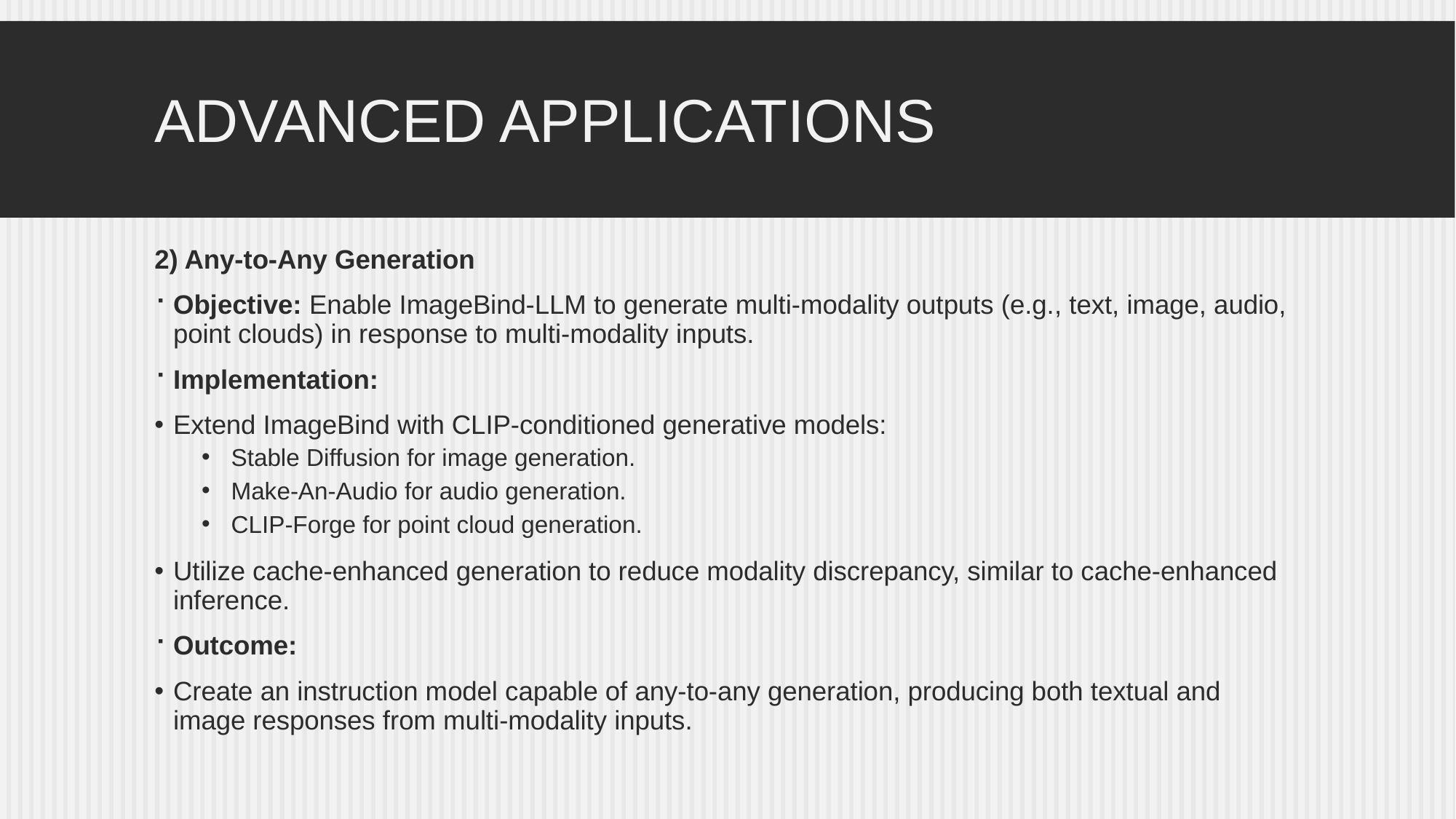

# Advanced Applications
2) Any-to-Any Generation
Objective: Enable ImageBind-LLM to generate multi-modality outputs (e.g., text, image, audio, point clouds) in response to multi-modality inputs.
Implementation:
Extend ImageBind with CLIP-conditioned generative models:
Stable Diffusion for image generation.
Make-An-Audio for audio generation.
CLIP-Forge for point cloud generation.
Utilize cache-enhanced generation to reduce modality discrepancy, similar to cache-enhanced inference.
Outcome:
Create an instruction model capable of any-to-any generation, producing both textual and image responses from multi-modality inputs.